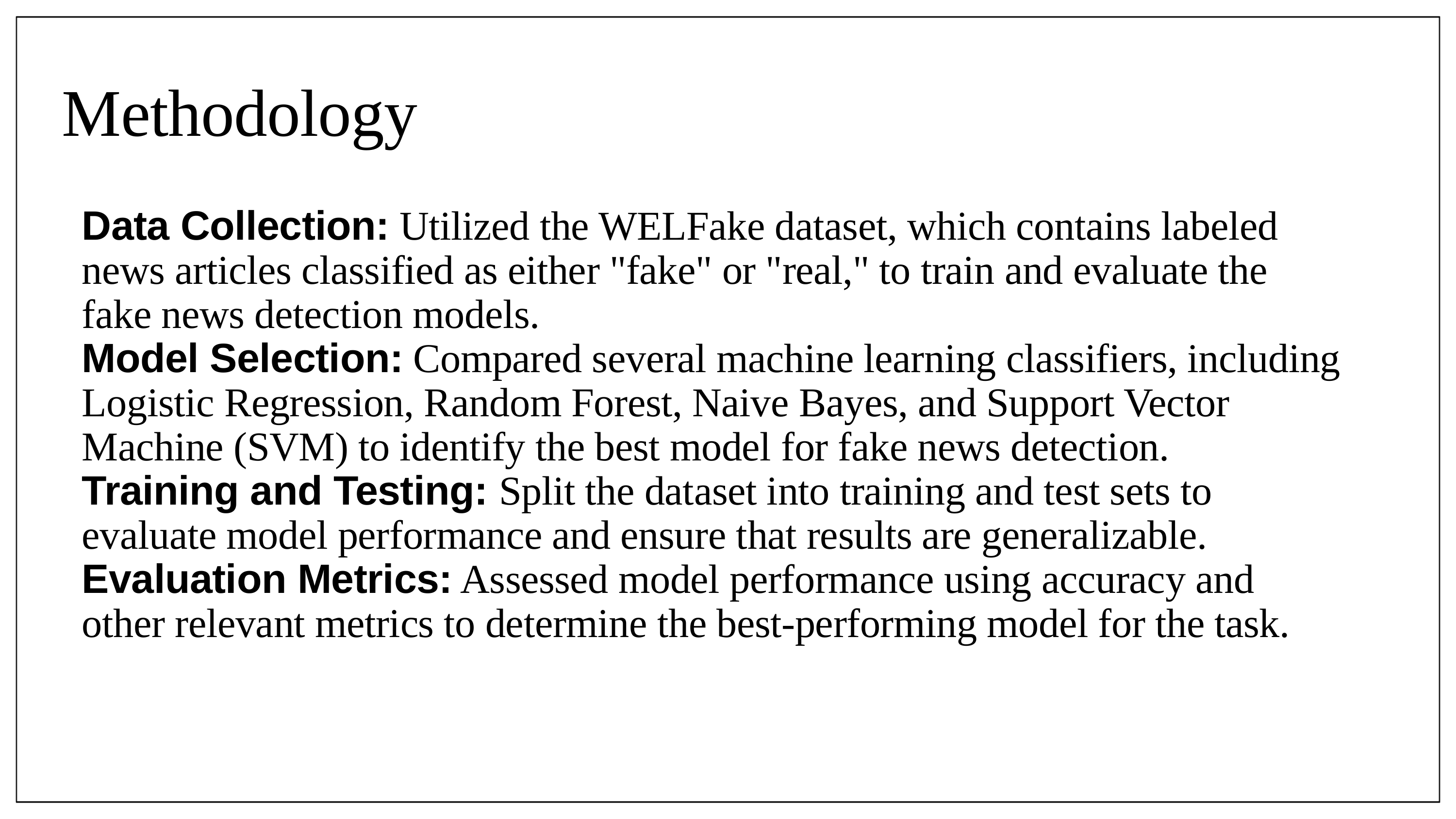

Methodology

Data Collection: Utilized the WELFake dataset, which contains labeled news articles classified as either "fake" or "real," to train and evaluate the fake news detection models.
Model Selection: Compared several machine learning classifiers, including Logistic Regression, Random Forest, Naive Bayes, and Support Vector Machine (SVM) to identify the best model for fake news detection.
Training and Testing: Split the dataset into training and test sets to evaluate model performance and ensure that results are generalizable.
Evaluation Metrics: Assessed model performance using accuracy and other relevant metrics to determine the best-performing model for the task.